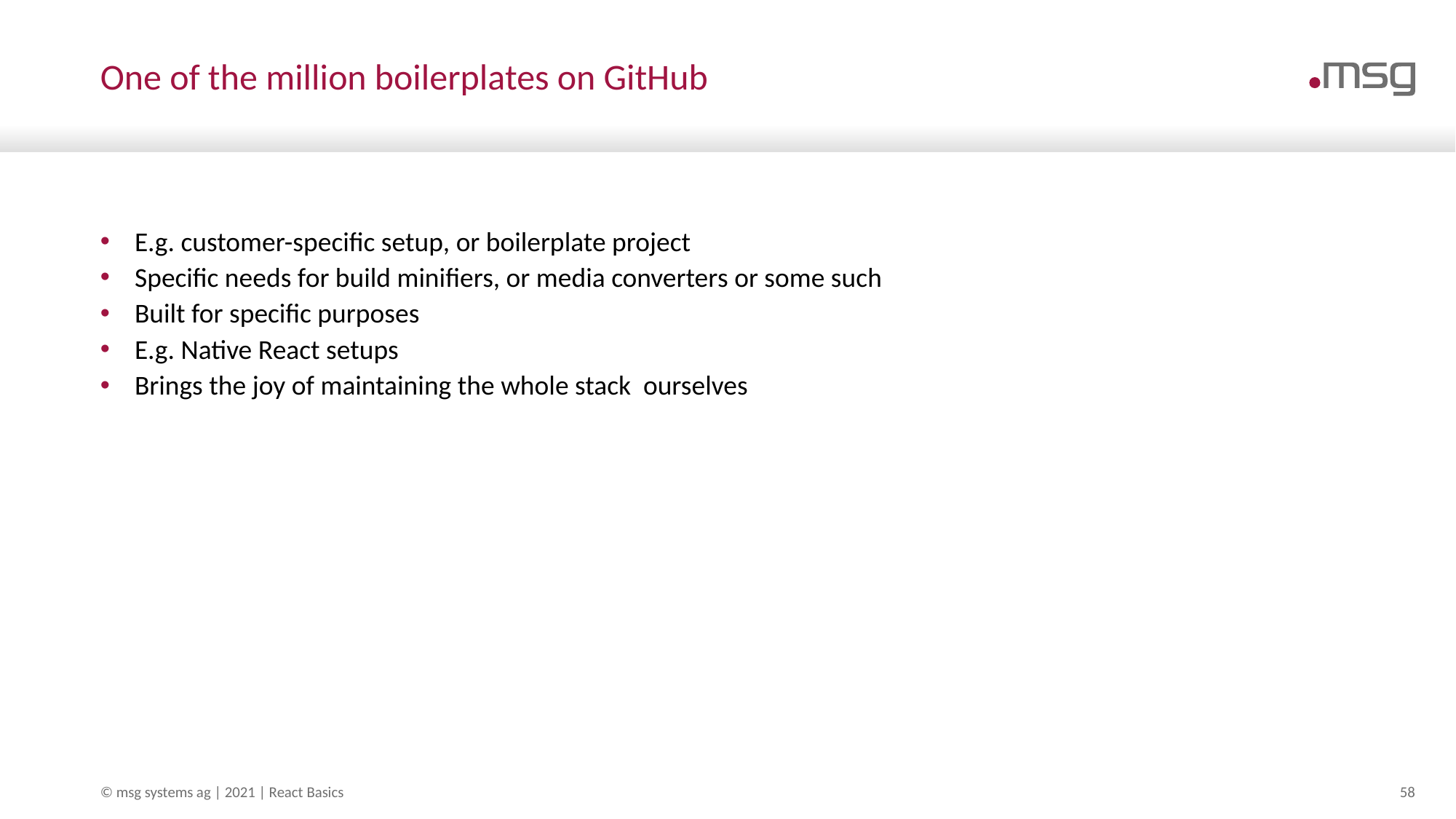

# One of the million boilerplates on GitHub
E.g. customer-specific setup, or boilerplate project
Specific needs for build minifiers, or media converters or some such
Built for specific purposes
E.g. Native React setups
Brings the joy of maintaining the whole stack  ourselves
© msg systems ag | 2021 | React Basics
58